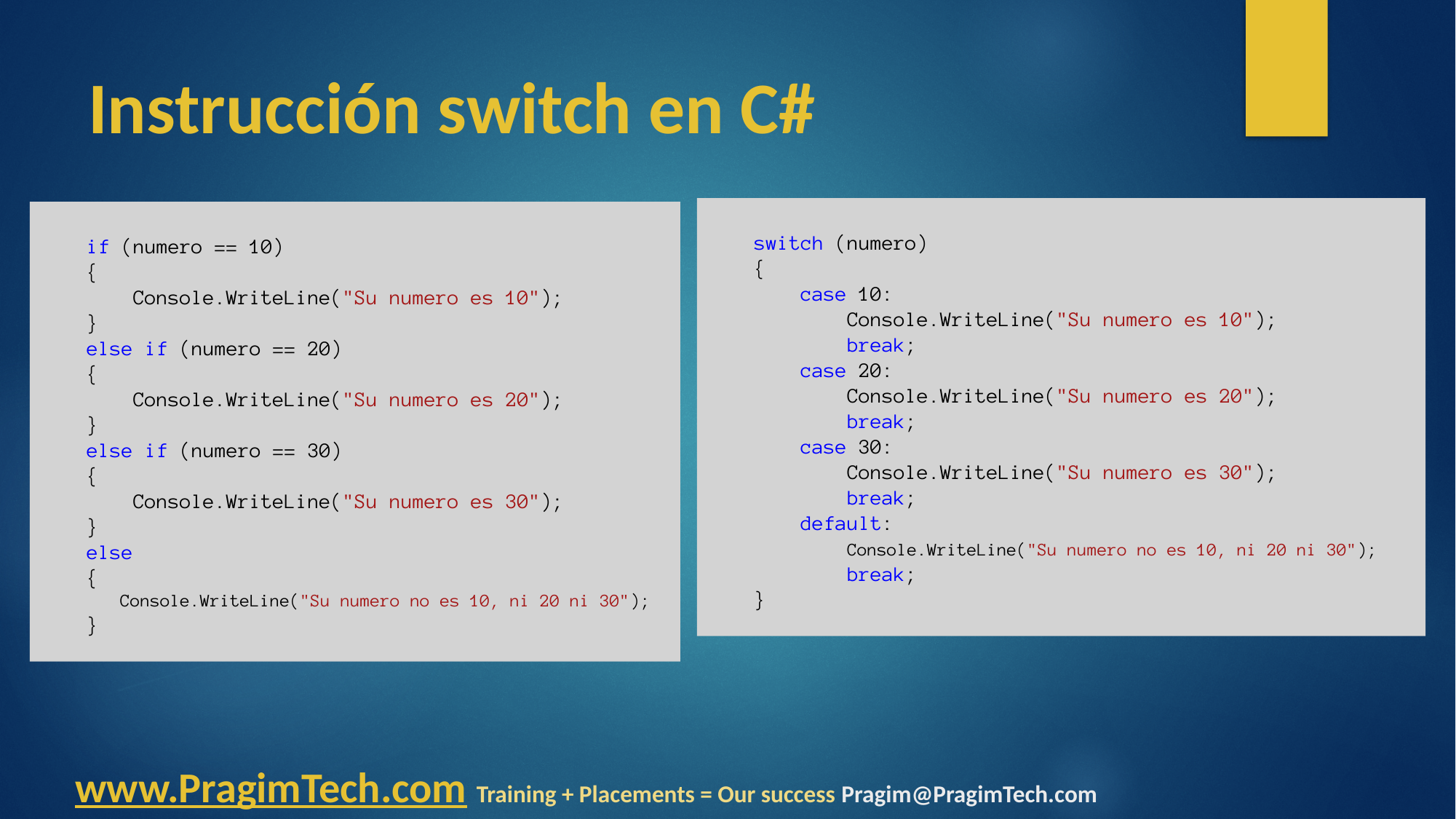

# Instrucción switch en C#

    switch (numero)
    {
        case 10:
            Console.WriteLine("Su numero es 10");
            break;
        case 20:
            Console.WriteLine("Su numero es 20");
            break;
        case 30:
            Console.WriteLine("Su numero es 30");
            break;
        default:
            Console.WriteLine("Su numero no es 10, ni 20 ni 30");
            break;
    }

    if (numero == 10)
    {
        Console.WriteLine("Su numero es 10");
    }
    else if (numero == 20)
    {
        Console.WriteLine("Su numero es 20");
    }
    else if (numero == 30)
    {
        Console.WriteLine("Su numero es 30");
    }
    else
    {
        Console.WriteLine("Su numero no es 10, ni 20 ni 30");
    }

www.PragimTech.com Training + Placements = Our success Pragim@PragimTech.com